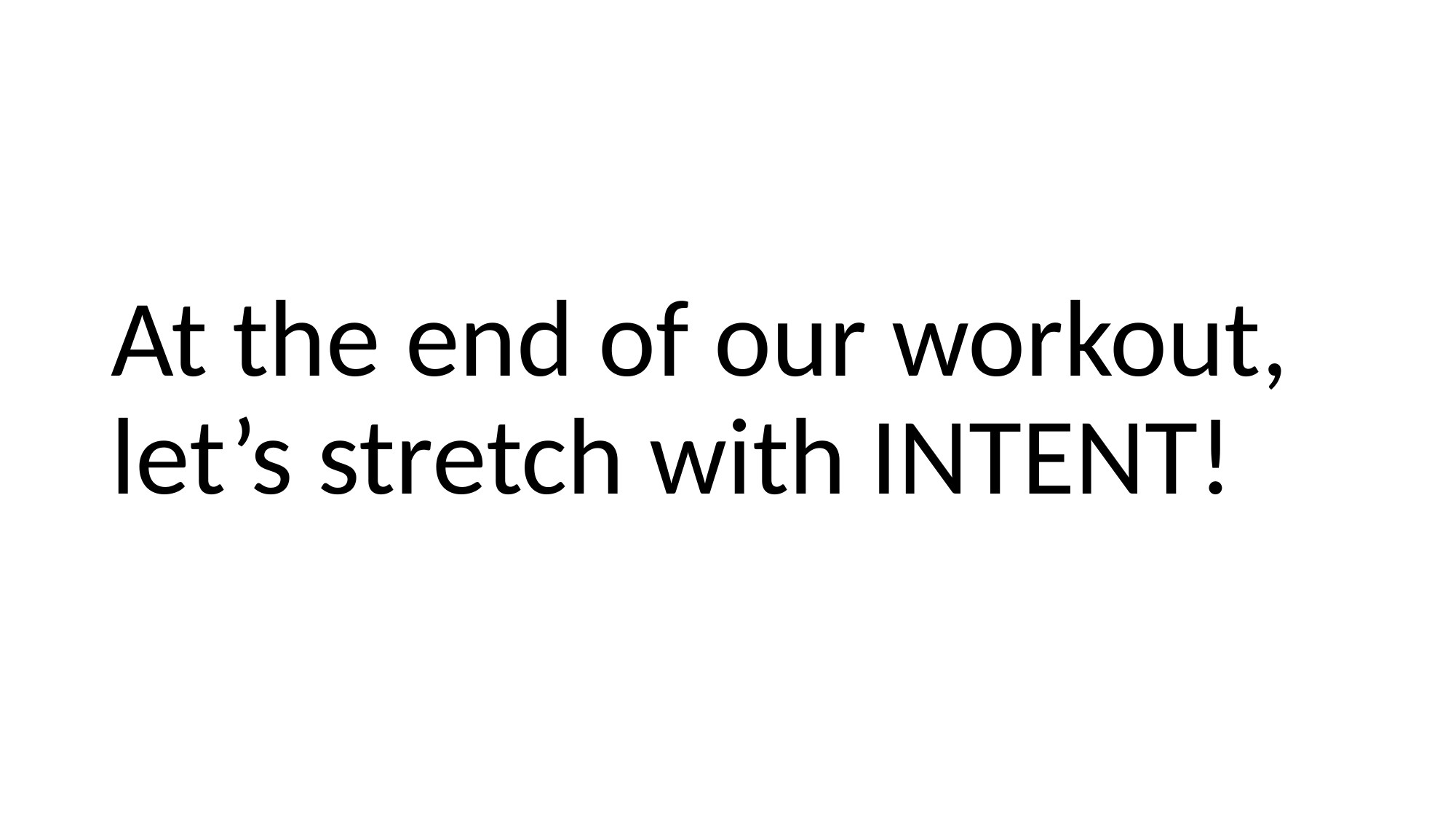

#
At the end of our workout, let’s stretch with INTENT!